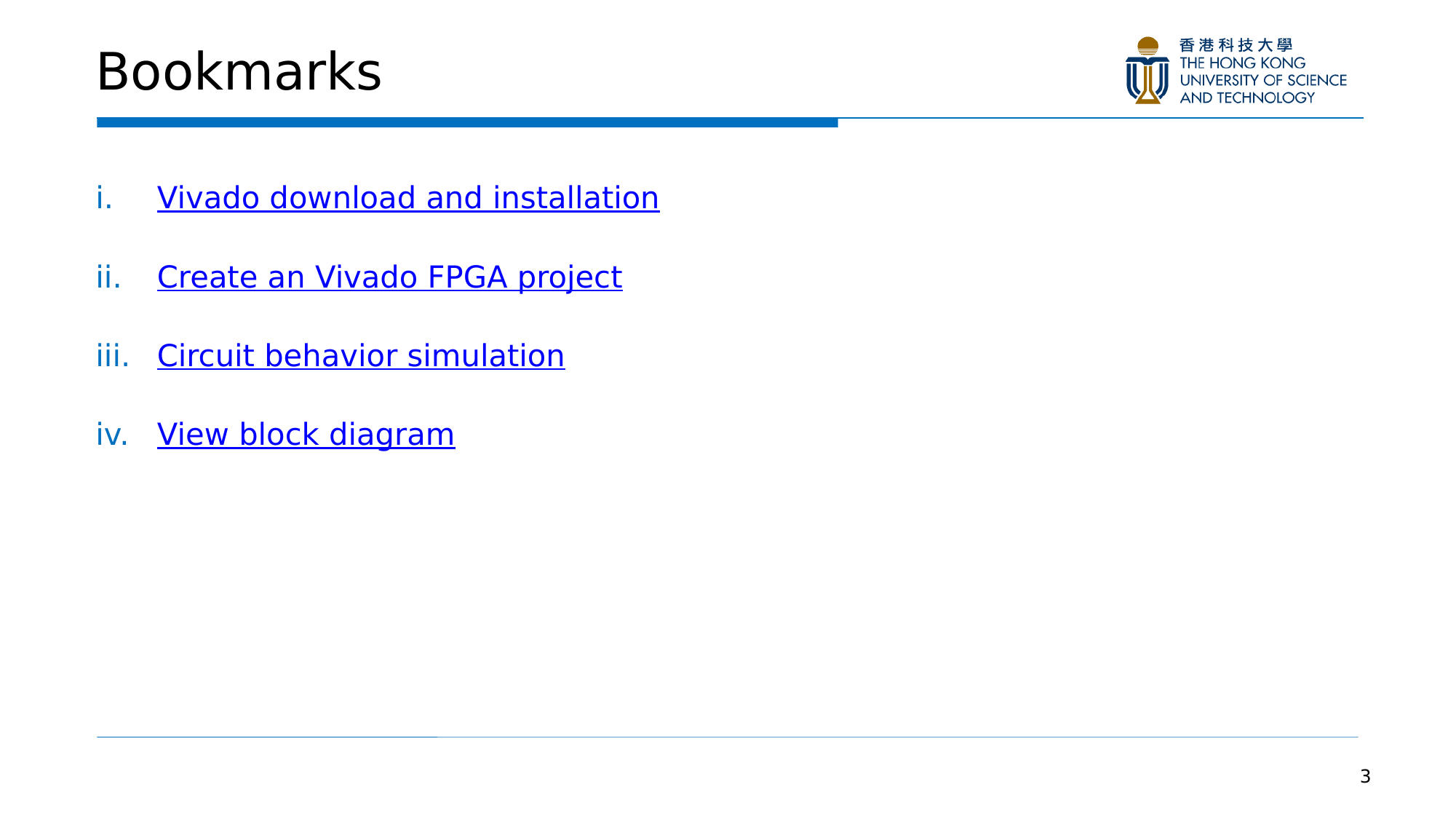

# Bookmarks
Vivado download and installation
Create an Vivado FPGA project
Circuit behavior simulation
View block diagram
3